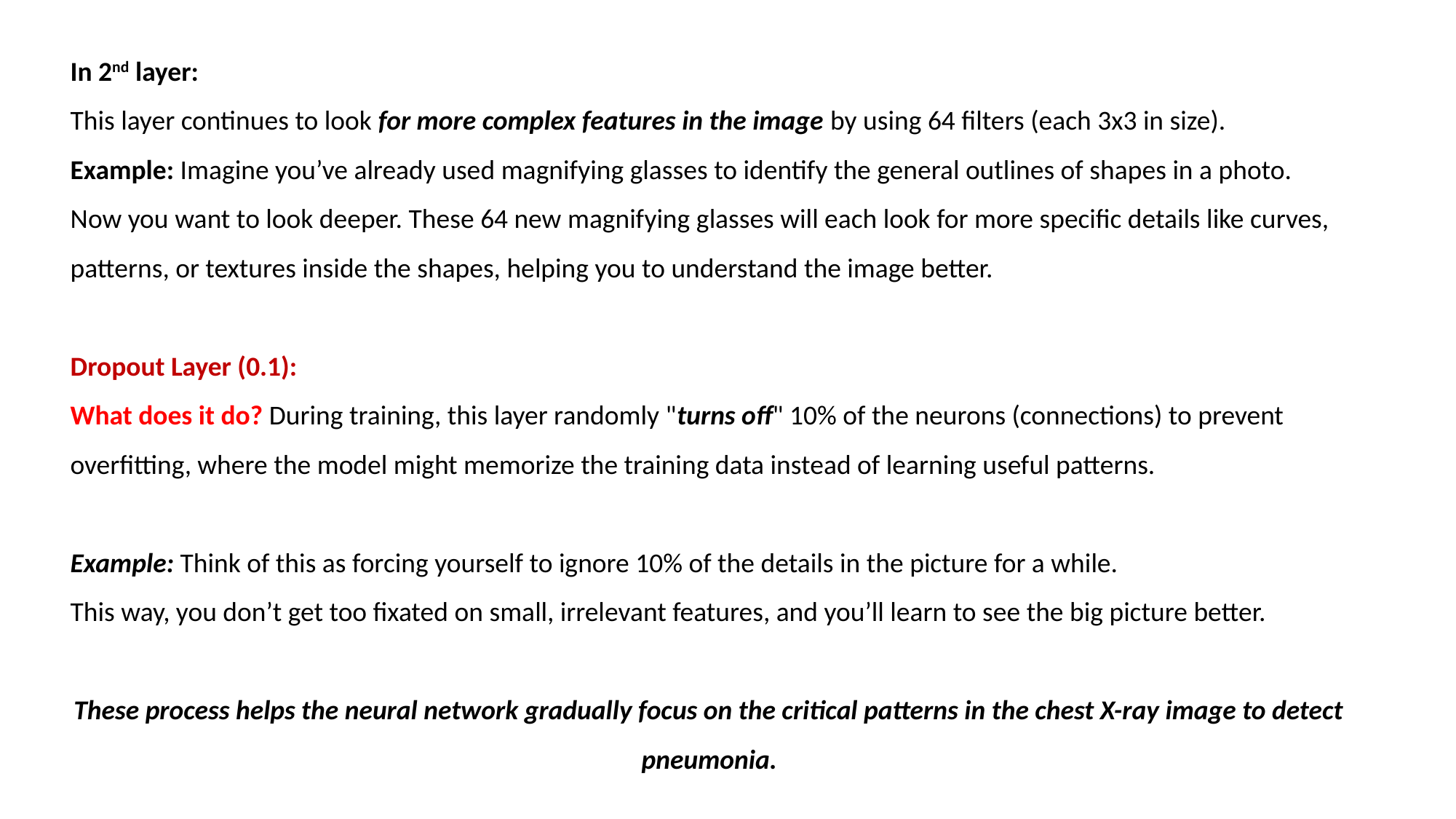

In 2nd layer:
This layer continues to look for more complex features in the image by using 64 filters (each 3x3 in size).
Example: Imagine you’ve already used magnifying glasses to identify the general outlines of shapes in a photo. Now you want to look deeper. These 64 new magnifying glasses will each look for more specific details like curves, patterns, or textures inside the shapes, helping you to understand the image better.

Dropout Layer (0.1):
What does it do? During training, this layer randomly "turns off" 10% of the neurons (connections) to prevent overfitting, where the model might memorize the training data instead of learning useful patterns.

Example: Think of this as forcing yourself to ignore 10% of the details in the picture for a while.
This way, you don’t get too fixated on small, irrelevant features, and you’ll learn to see the big picture better.

These process helps the neural network gradually focus on the critical patterns in the chest X-ray image to detect pneumonia.